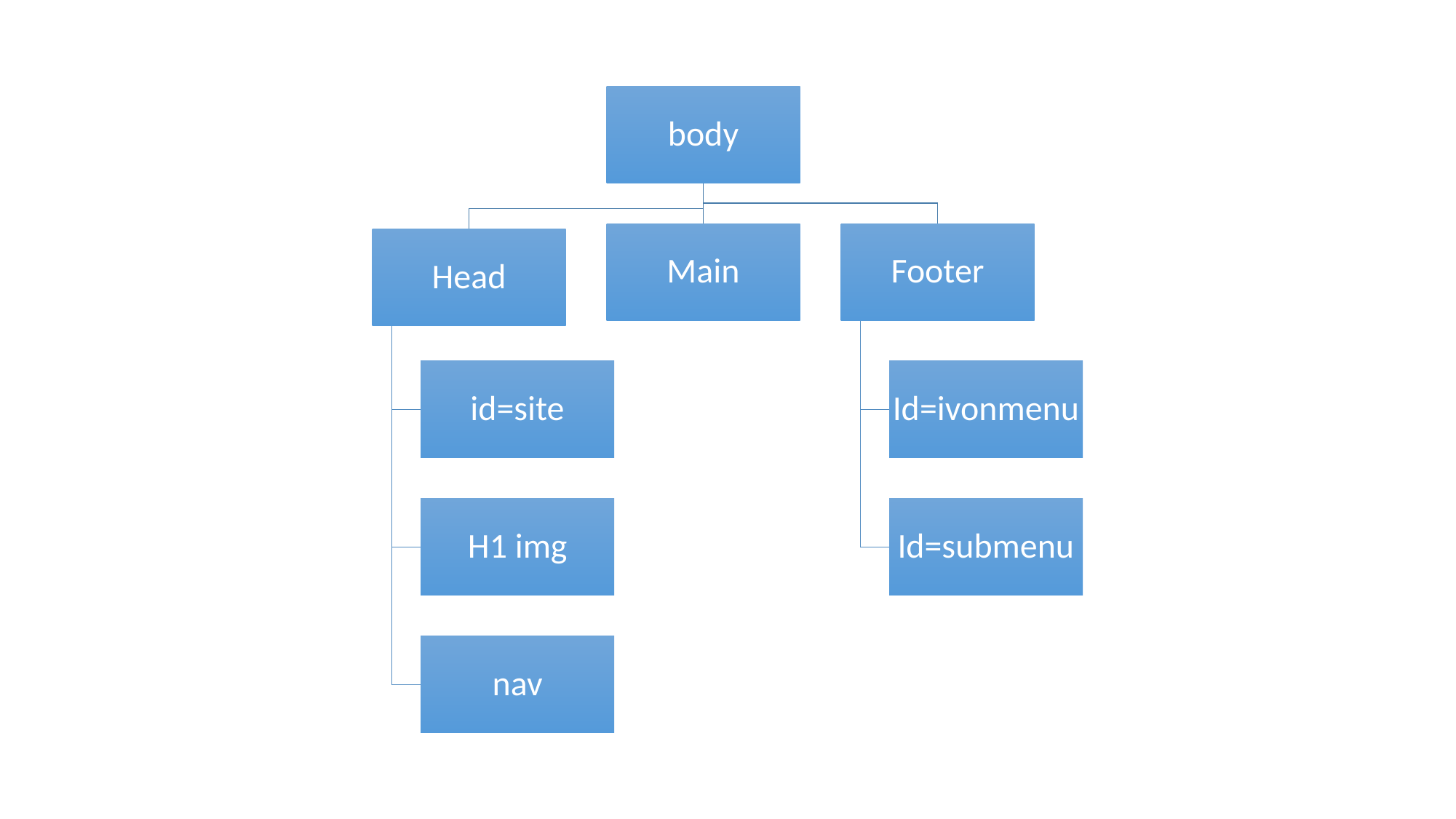

body
Head
id=site
H1 img
nav
Main
Footer
Id=ivonmenu
Id=submenu
#